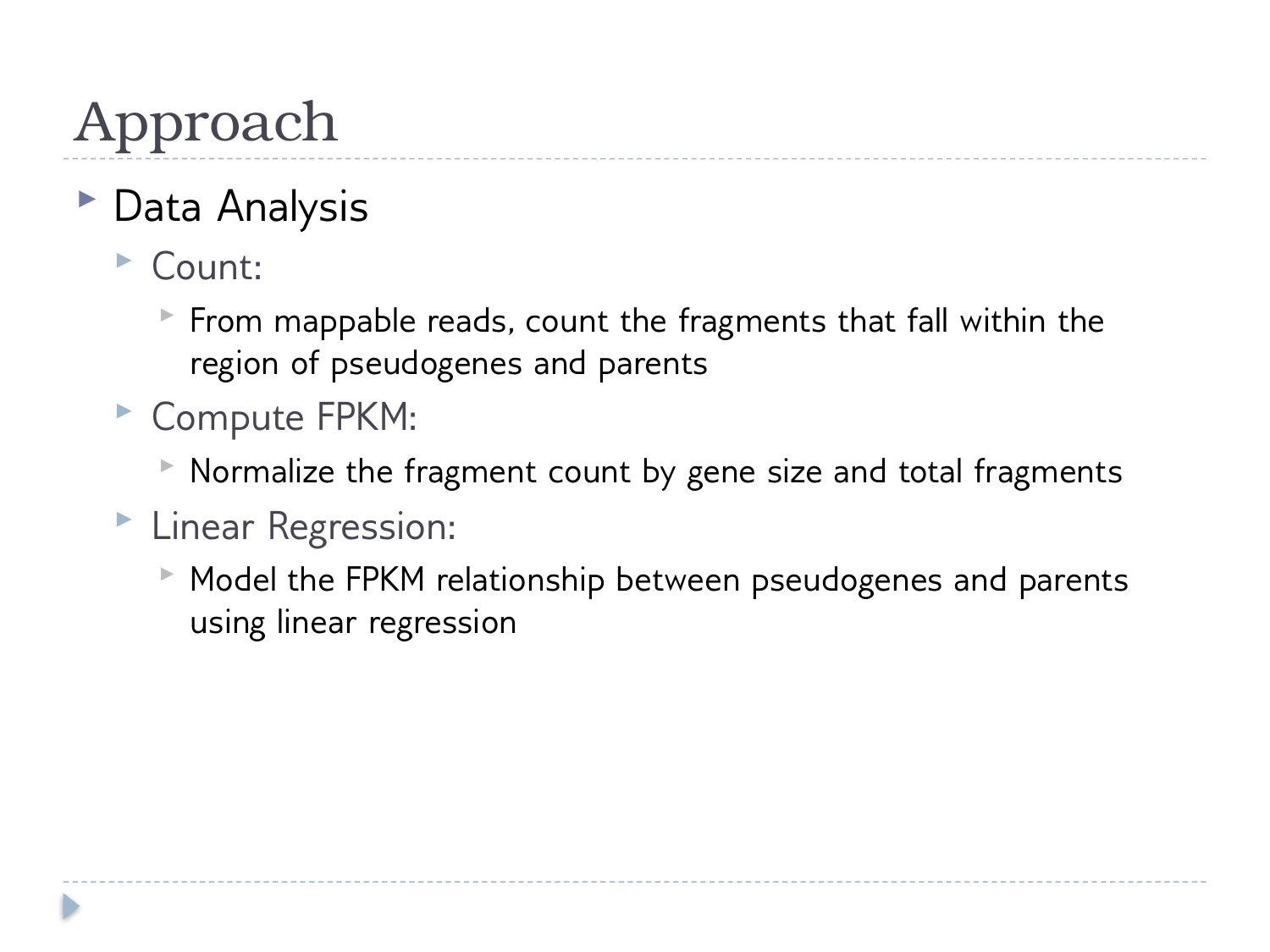

# Approach
Data Analysis
Count:
From mappable reads, count the fragments that fall within the region of pseudogenes and parents
Compute FPKM:
Normalize the fragment count by gene size and total fragments
Linear Regression:
Model the FPKM relationship between pseudogenes and parents using linear regression